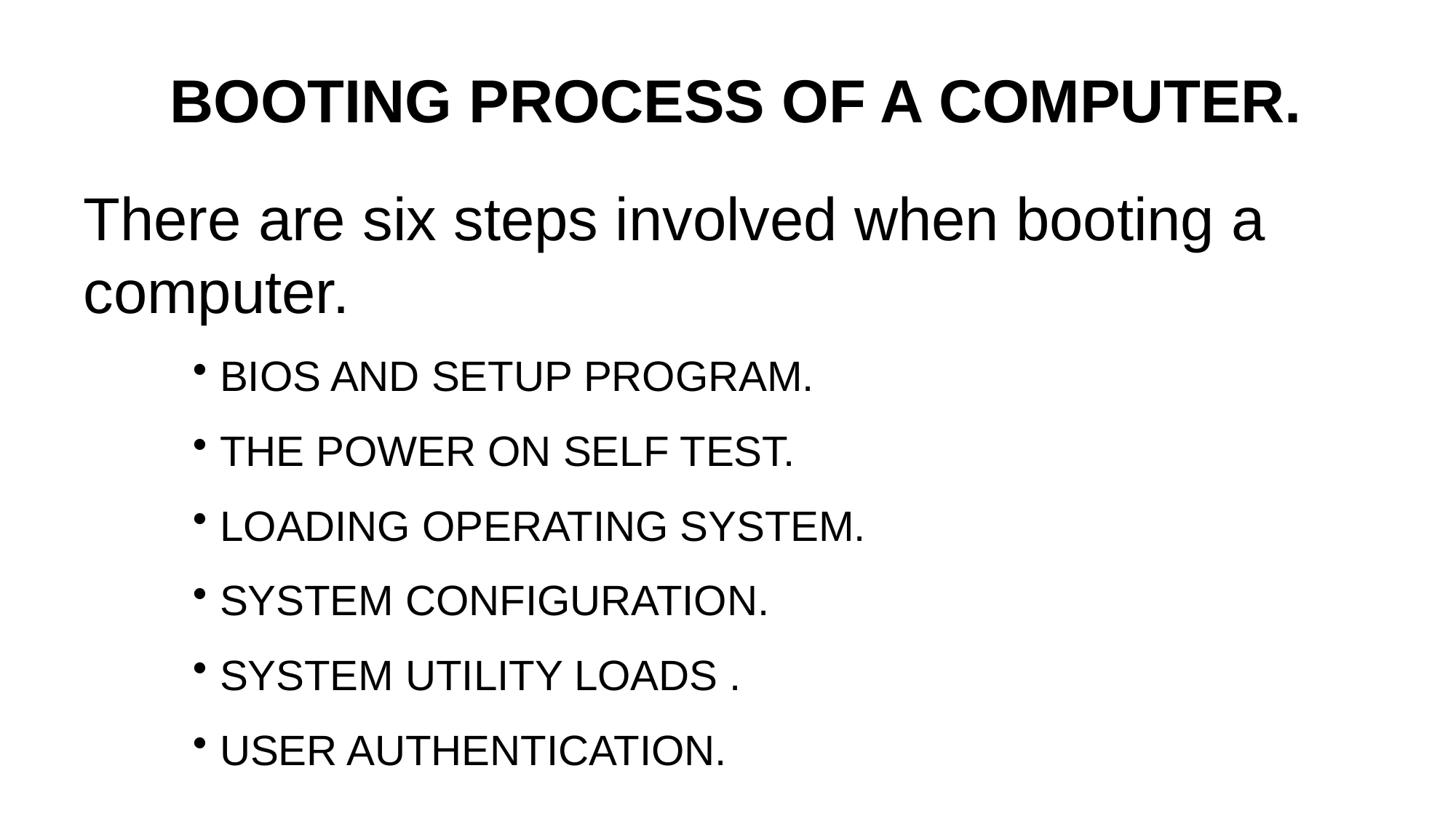

# BOOTING PROCESS OF A COMPUTER.
There are six steps involved when booting a computer.
BIOS AND SETUP PROGRAM.
THE POWER ON SELF TEST.
LOADING OPERATING SYSTEM.
SYSTEM CONFIGURATION.
SYSTEM UTILITY LOADS .
USER AUTHENTICATION.